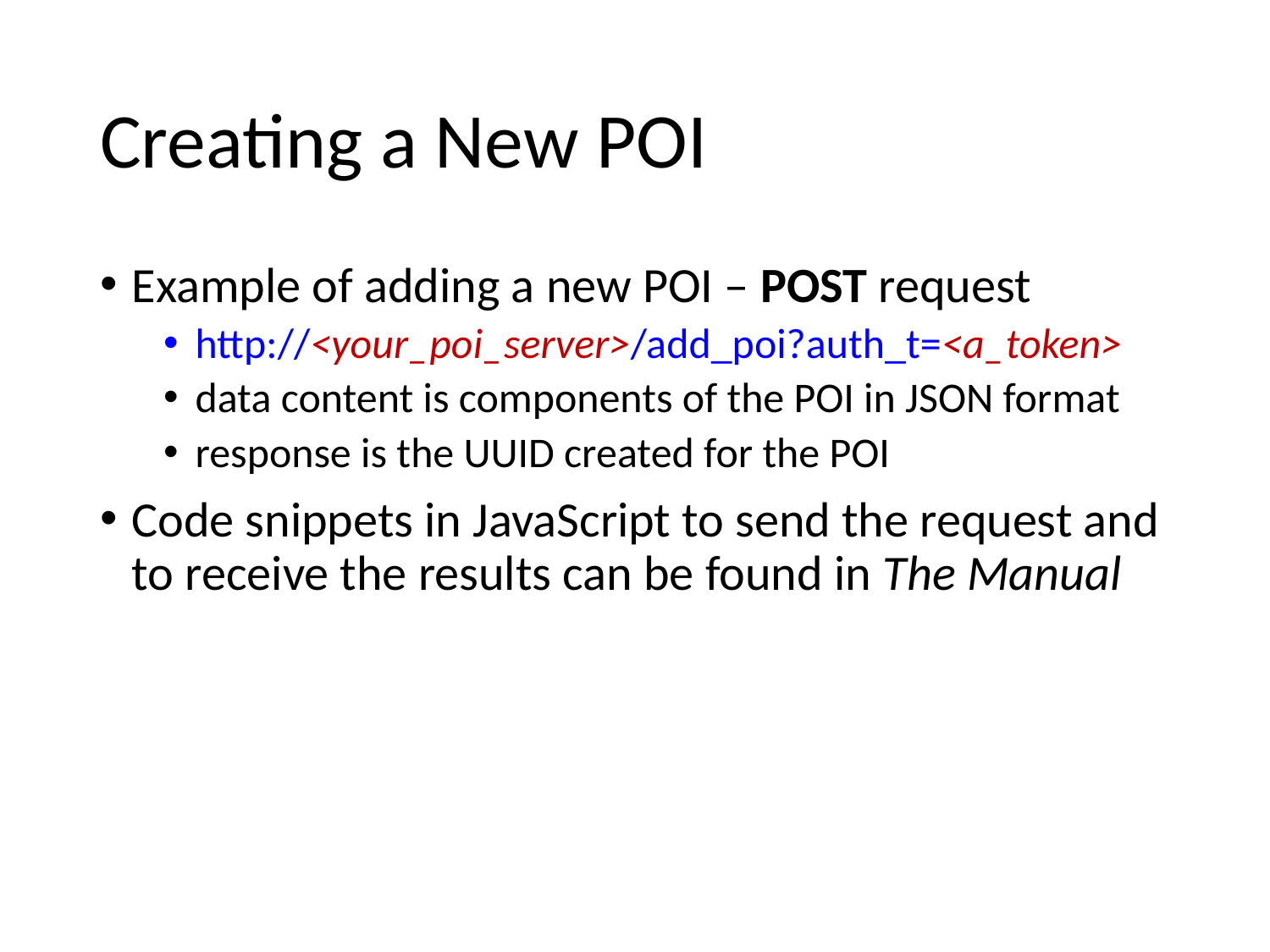

# Creating a New POI
Example of adding a new POI – POST request
http://<your_poi_server>/add_poi?auth_t=<a_token>
data content is components of the POI in JSON format
response is the UUID created for the POI
Code snippets in JavaScript to send the request and to receive the results can be found in The Manual